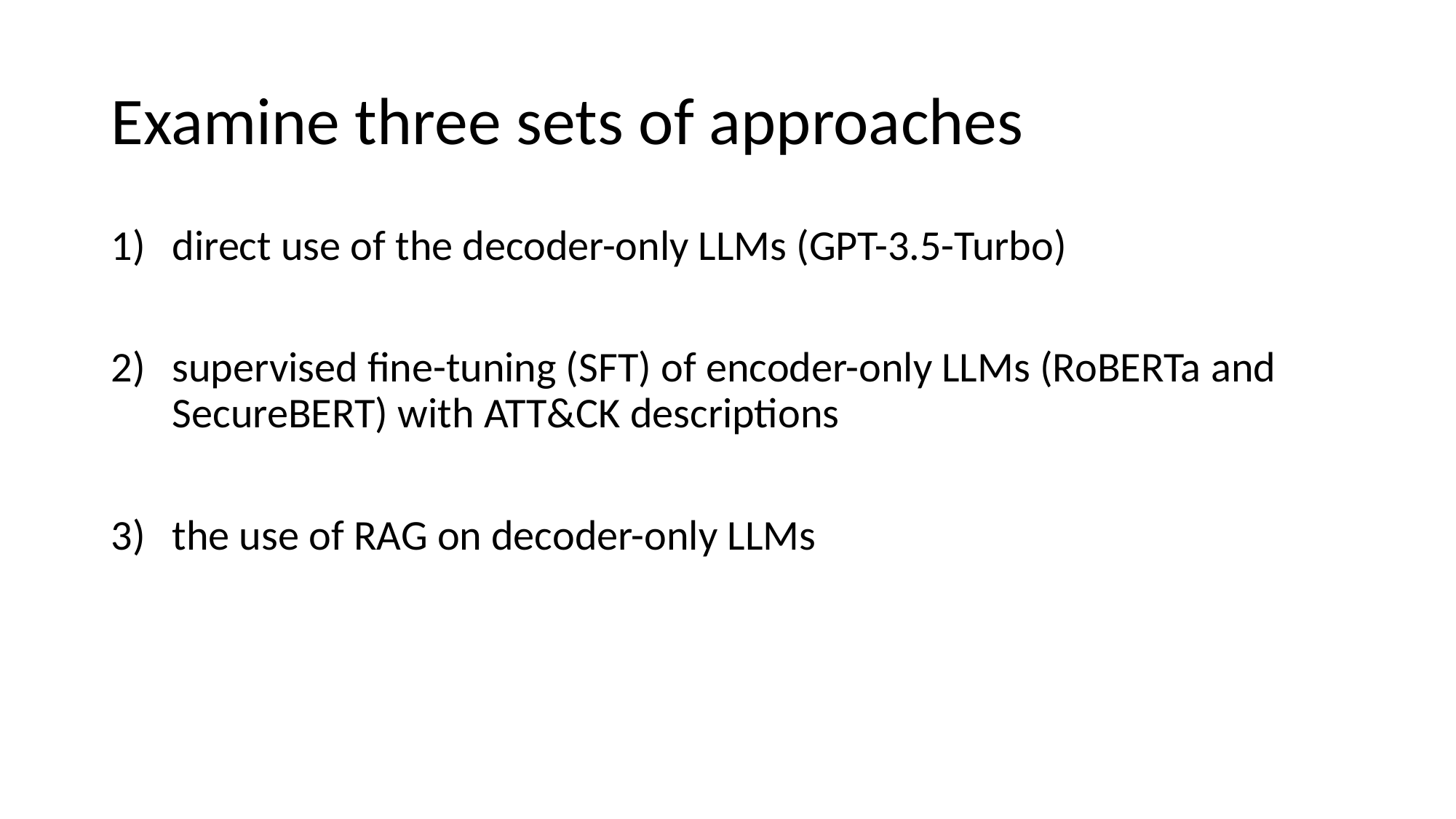

# Examine three sets of approaches
direct use of the decoder-only LLMs (GPT-3.5-Turbo)

supervised fine-tuning (SFT) of encoder-only LLMs (RoBERTa and SecureBERT) with ATT&CK descriptions

the use of RAG on decoder-only LLMs